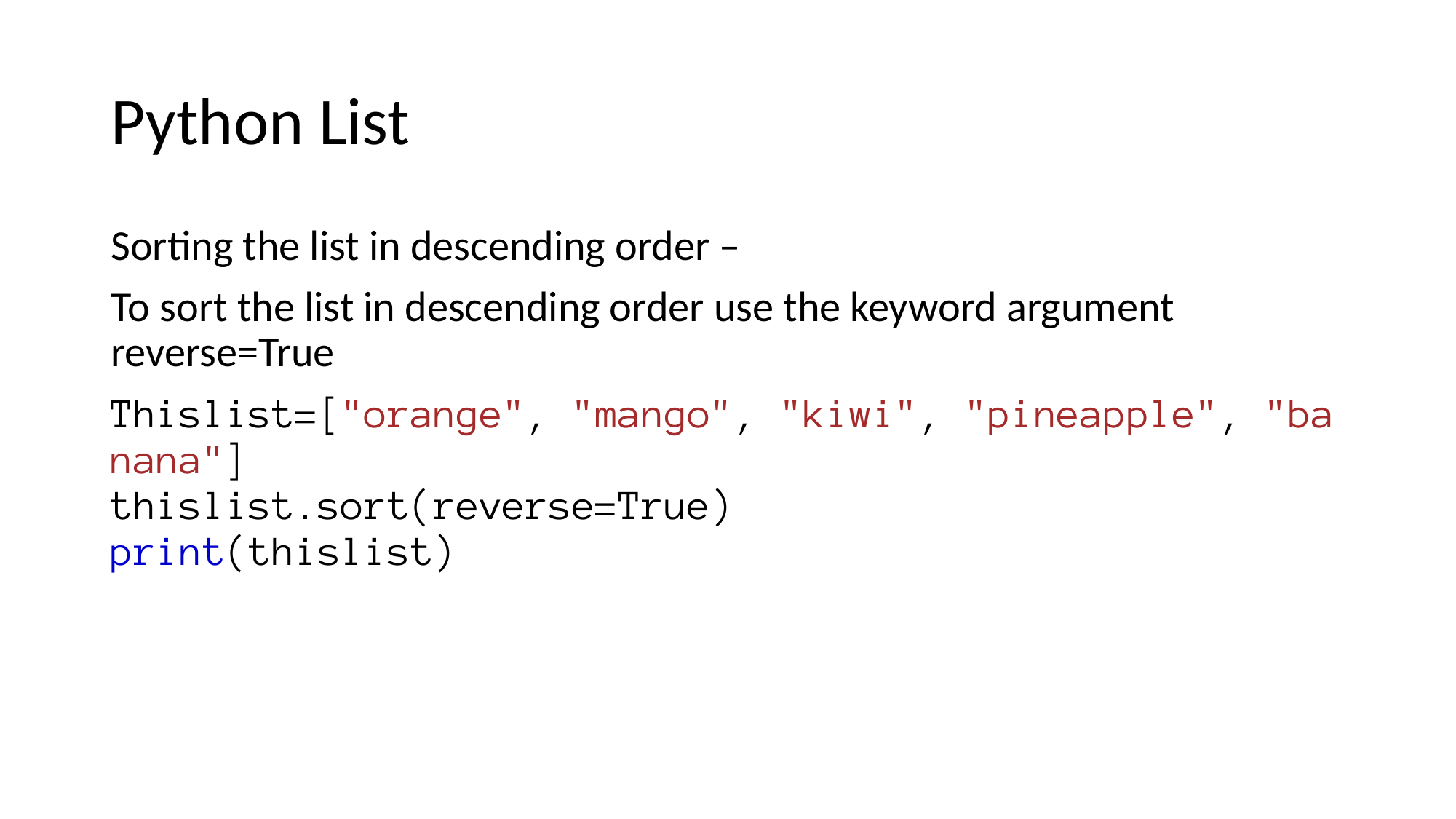

# Python List
Sorting the list in descending order –
To sort the list in descending order use the keyword argument reverse=True
Thislist=["orange", "mango", "kiwi", "pineapple", "banana"]
thislist.sort(reverse=True)
print(thislist)